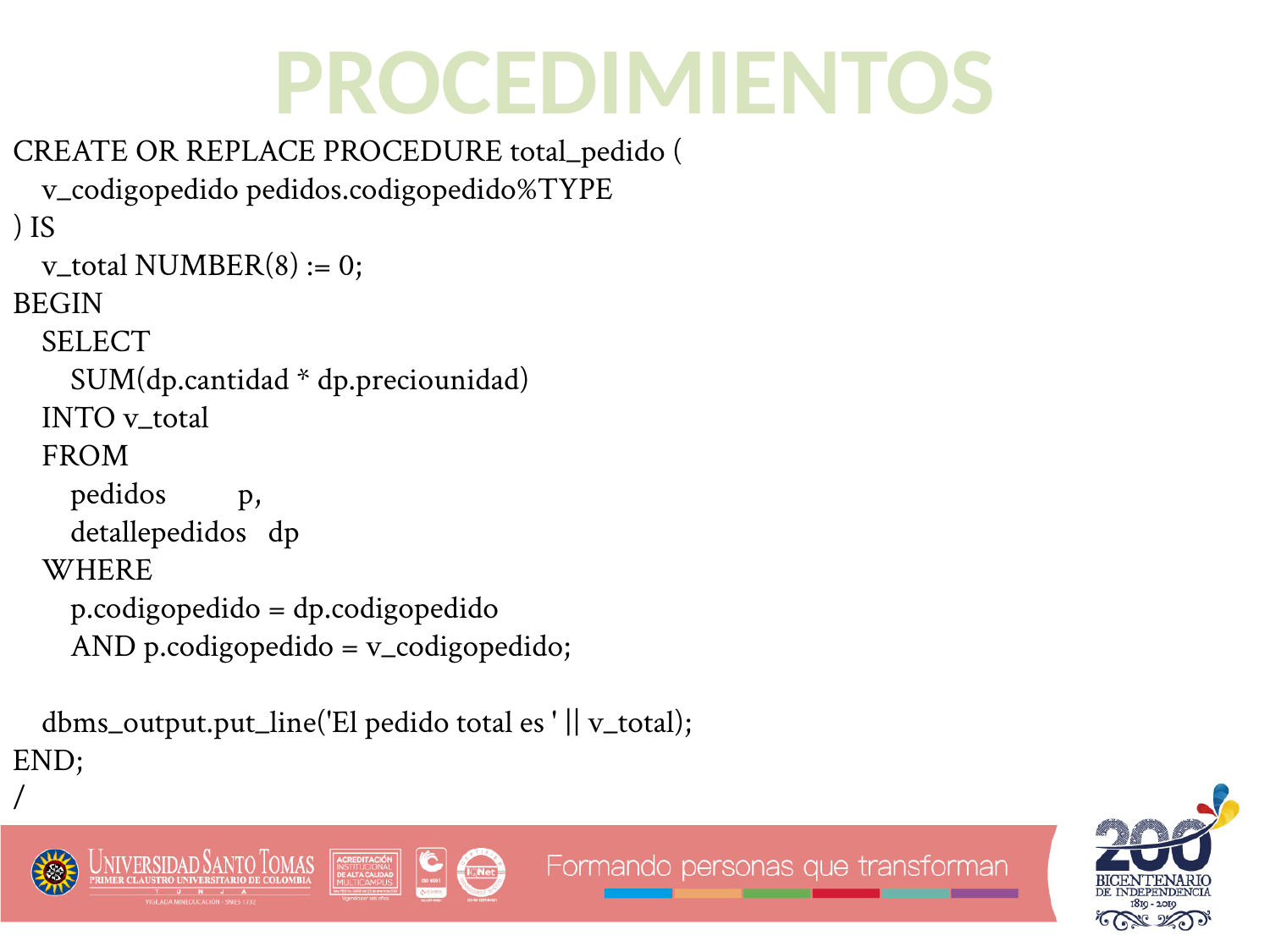

PROCEDIMIENTOS
CREATE OR REPLACE PROCEDURE total_pedido (
    v_codigopedido pedidos.codigopedido%TYPE
) IS
    v_total NUMBER(8) := 0;
BEGIN
    SELECT
        SUM(dp.cantidad * dp.preciounidad)
    INTO v_total
    FROM
        pedidos          p,
        detallepedidos   dp
    WHERE
        p.codigopedido = dp.codigopedido
        AND p.codigopedido = v_codigopedido;

    dbms_output.put_line('El pedido total es ' || v_total);
END;
/